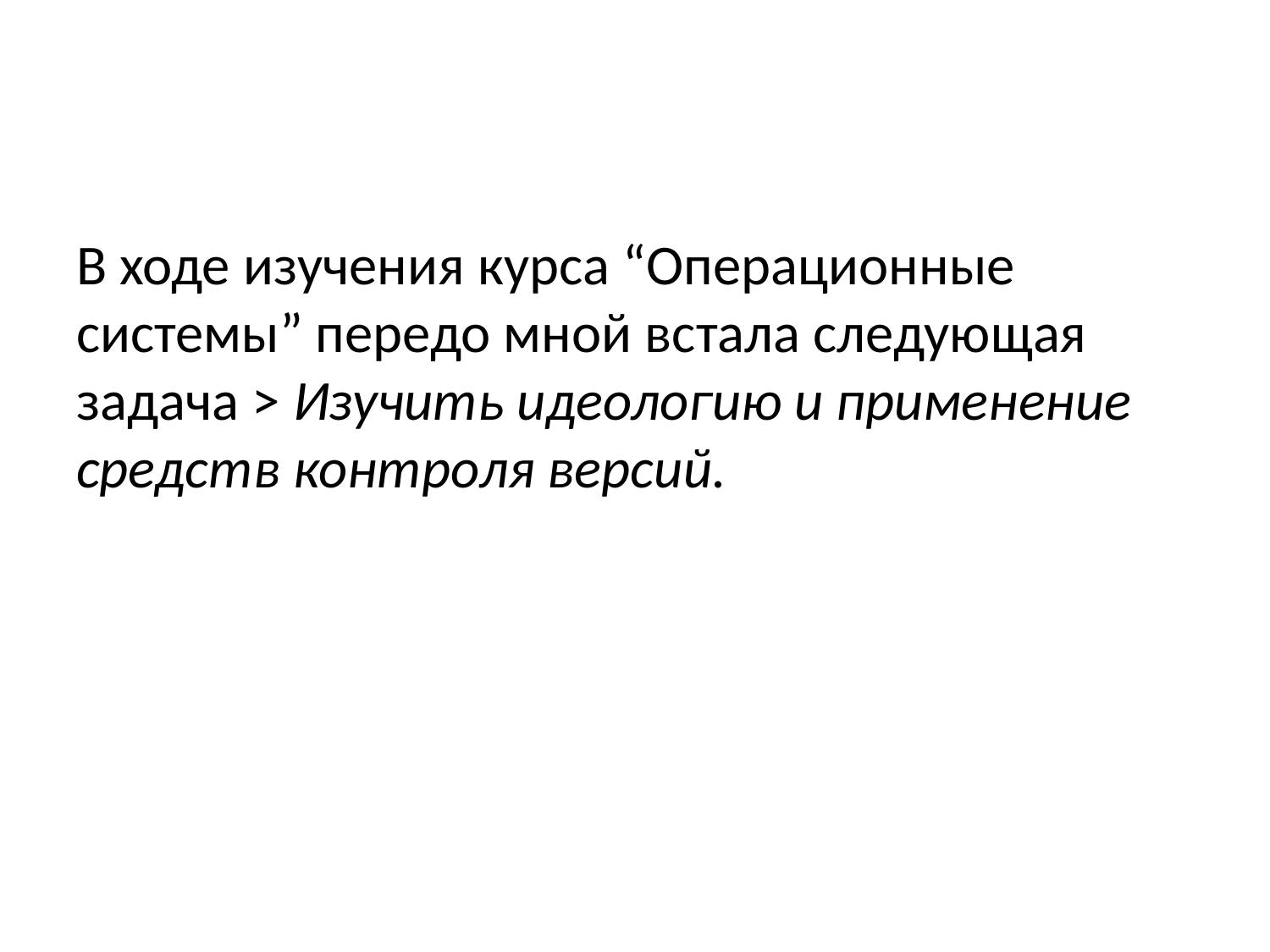

В ходе изучения курса “Операционные системы” передо мной встала следующая задача > Изучить идеологию и применение средств контроля версий.